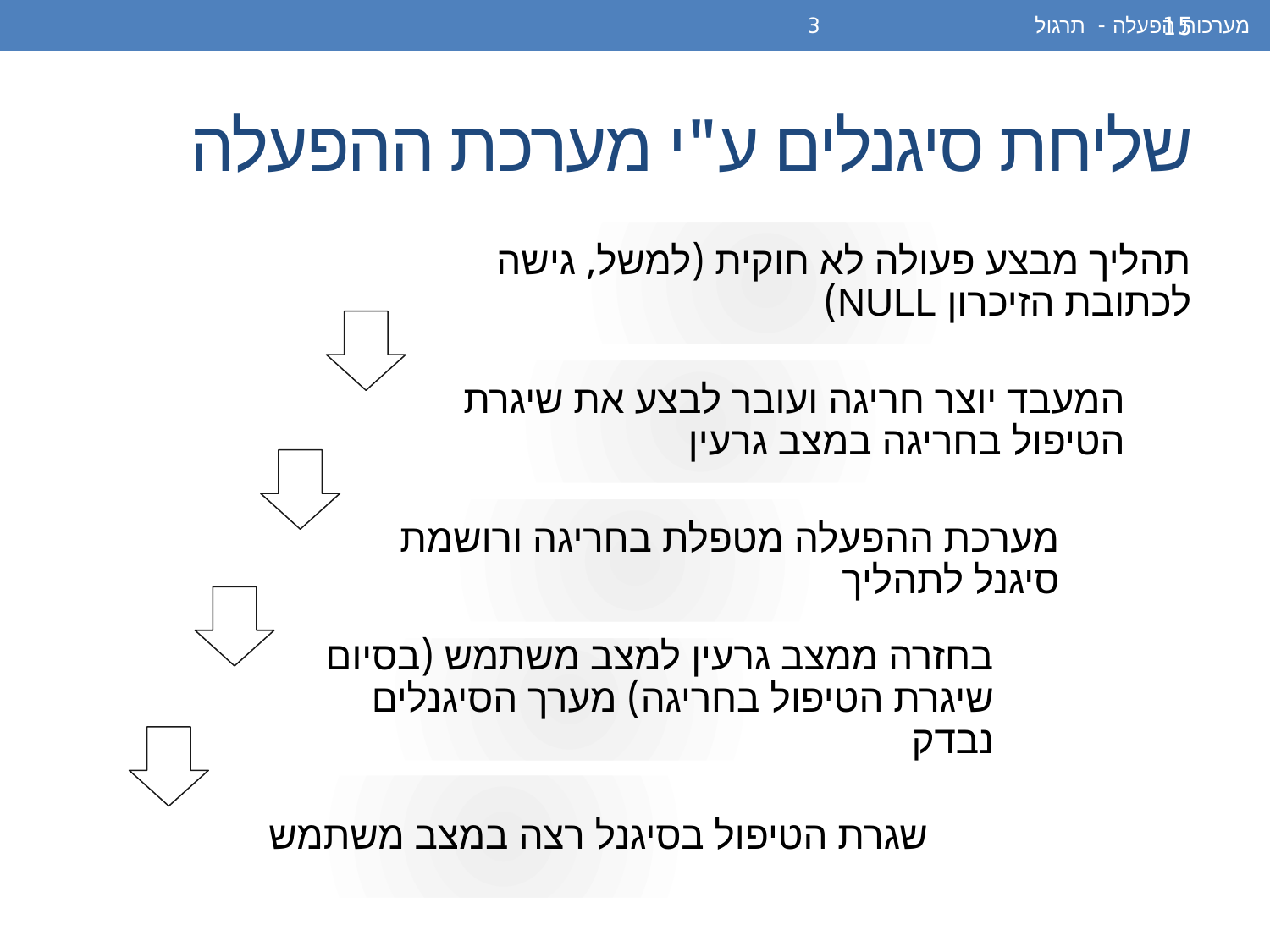

מערכות הפעלה - תרגול 3
15
# שליחת סיגנלים ע"י מערכת ההפעלה
תהליך מבצע פעולה לא חוקית (למשל, גישה לכתובת הזיכרון NULL)
המעבד יוצר חריגה ועובר לבצע את שיגרת הטיפול בחריגה במצב גרעין
מערכת ההפעלה מטפלת בחריגה ורושמת סיגנל לתהליך
בחזרה ממצב גרעין למצב משתמש (בסיום שיגרת הטיפול בחריגה) מערך הסיגנלים נבדק
שגרת הטיפול בסיגנל רצה במצב משתמש